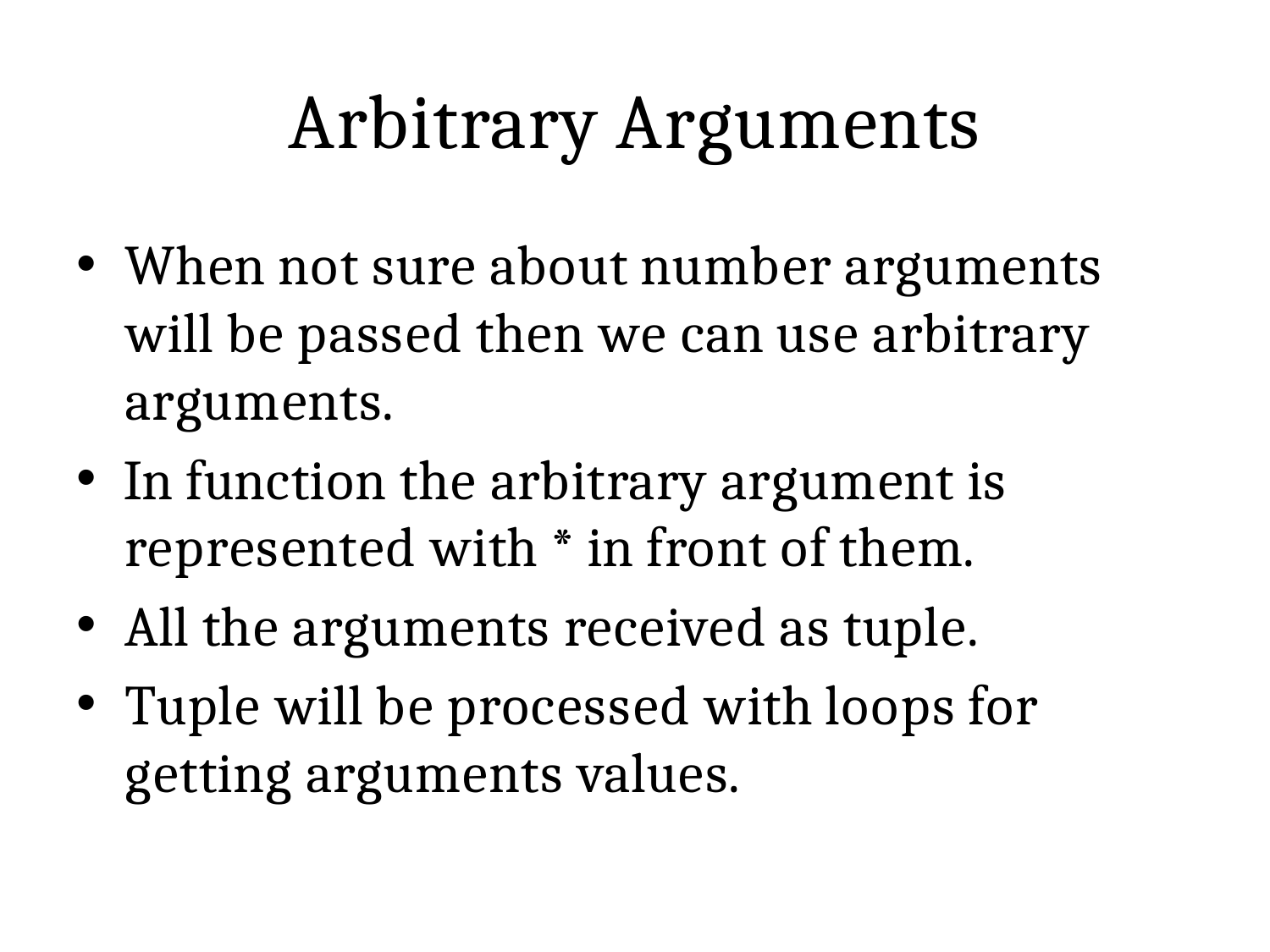

# Arbitrary Arguments
When not sure about number arguments will be passed then we can use arbitrary arguments.
In function the arbitrary argument is represented with * in front of them.
All the arguments received as tuple.
Tuple will be processed with loops for getting arguments values.